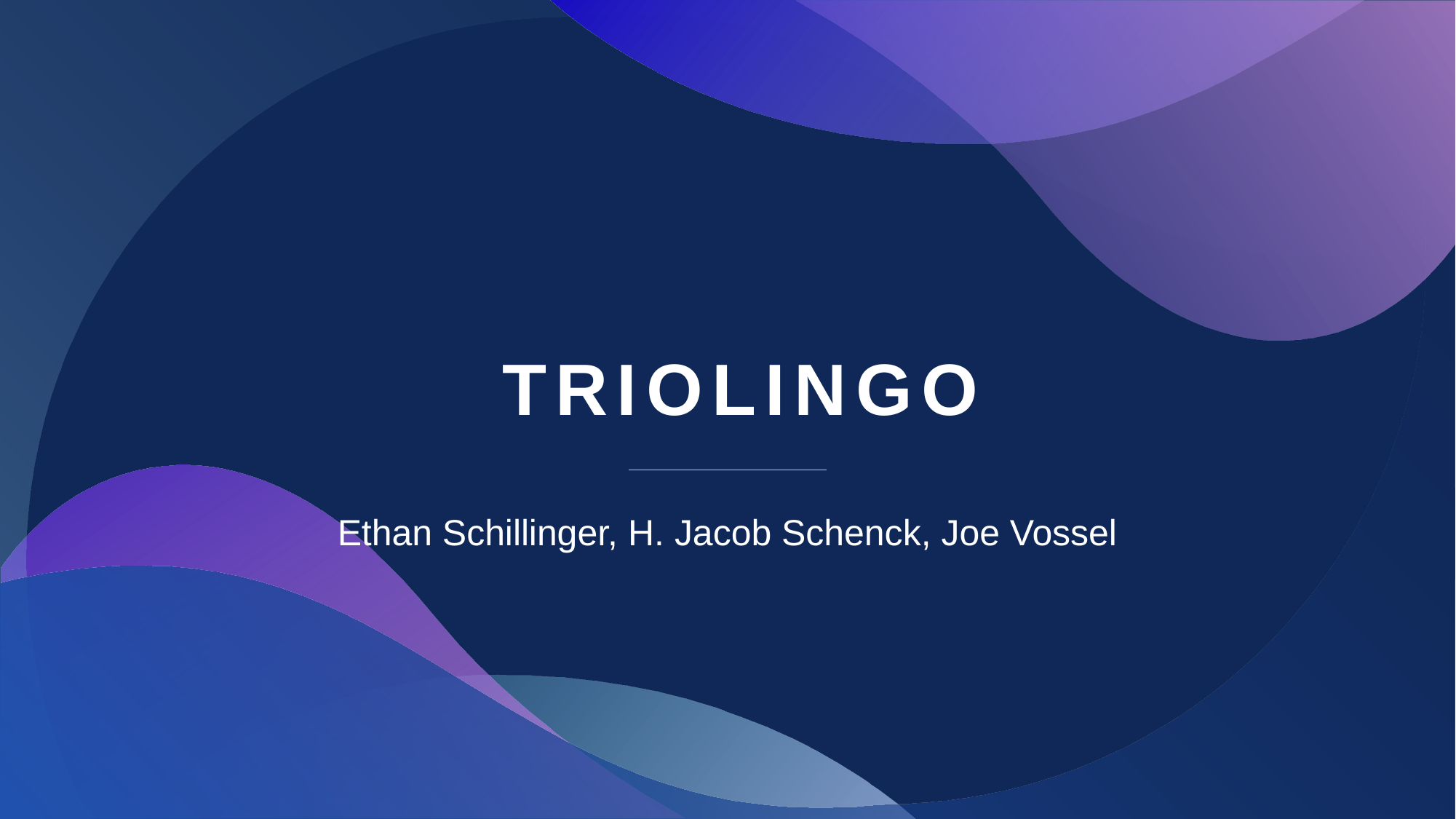

# Triolingo
Ethan Schillinger, H. Jacob Schenck, Joe Vossel